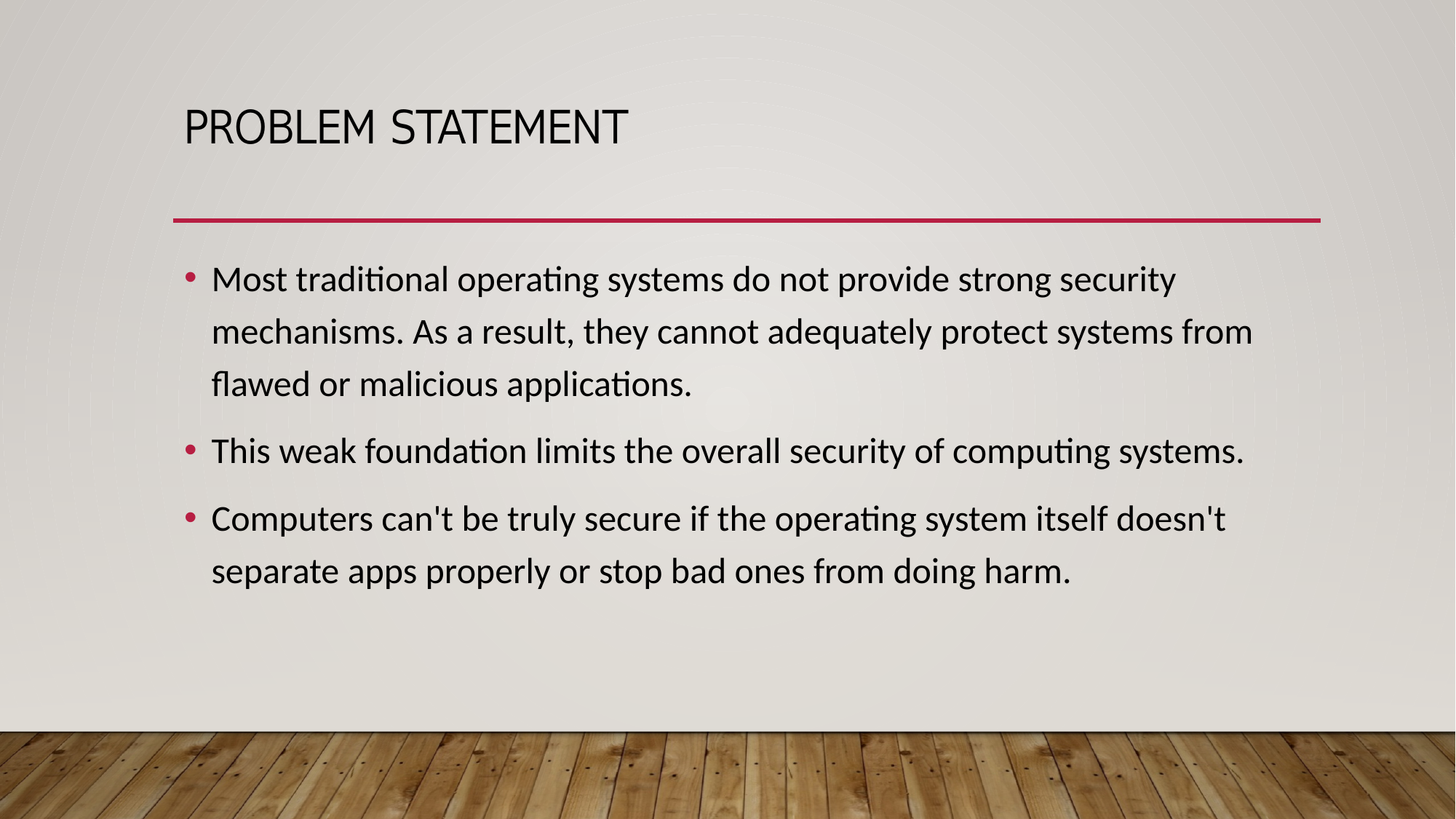

# Problem statement
Most traditional operating systems do not provide strong security mechanisms. As a result, they cannot adequately protect systems from flawed or malicious applications.
This weak foundation limits the overall security of computing systems.
Computers can't be truly secure if the operating system itself doesn't separate apps properly or stop bad ones from doing harm.